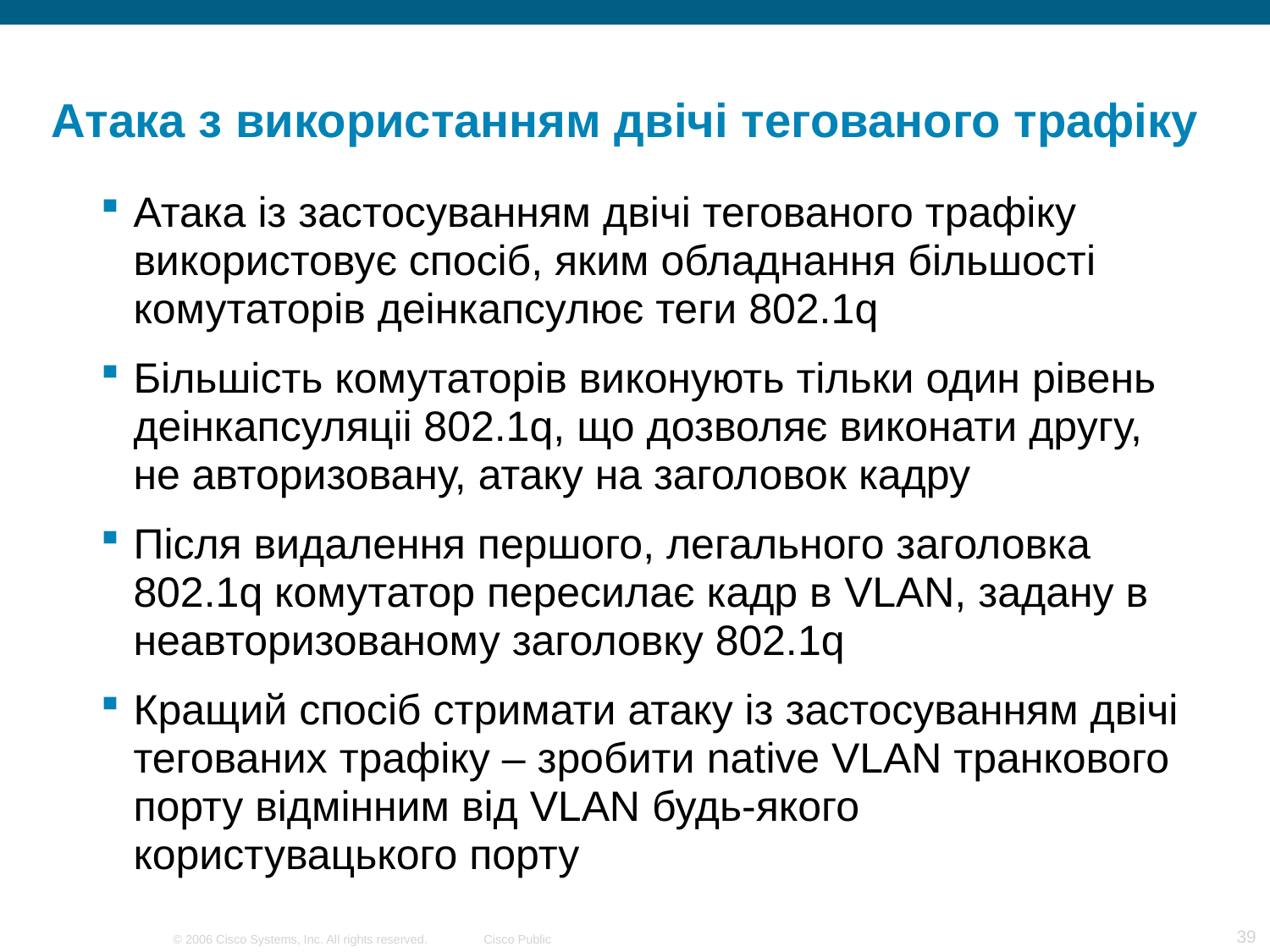

# Атака з використанням двічі тегованого трафіку
Атака із застосуванням двічі тегованого трафіку використовує спосіб, яким обладнання більшості комутаторів деінкапсулює теги 802.1q
Більшість комутаторів виконують тільки один рівень деінкапсуляціі 802.1q, що дозволяє виконати другу, не авторизовану, атаку на заголовок кадру
Після видалення першого, легального заголовка 802.1q комутатор пересилає кадр в VLAN, задану в неавторизованому заголовку 802.1q
Кращий спосіб стримати атаку із застосуванням двічі тегованих трафіку – зробити native VLAN транкового порту відмінним від VLAN будь-якого користувацького порту